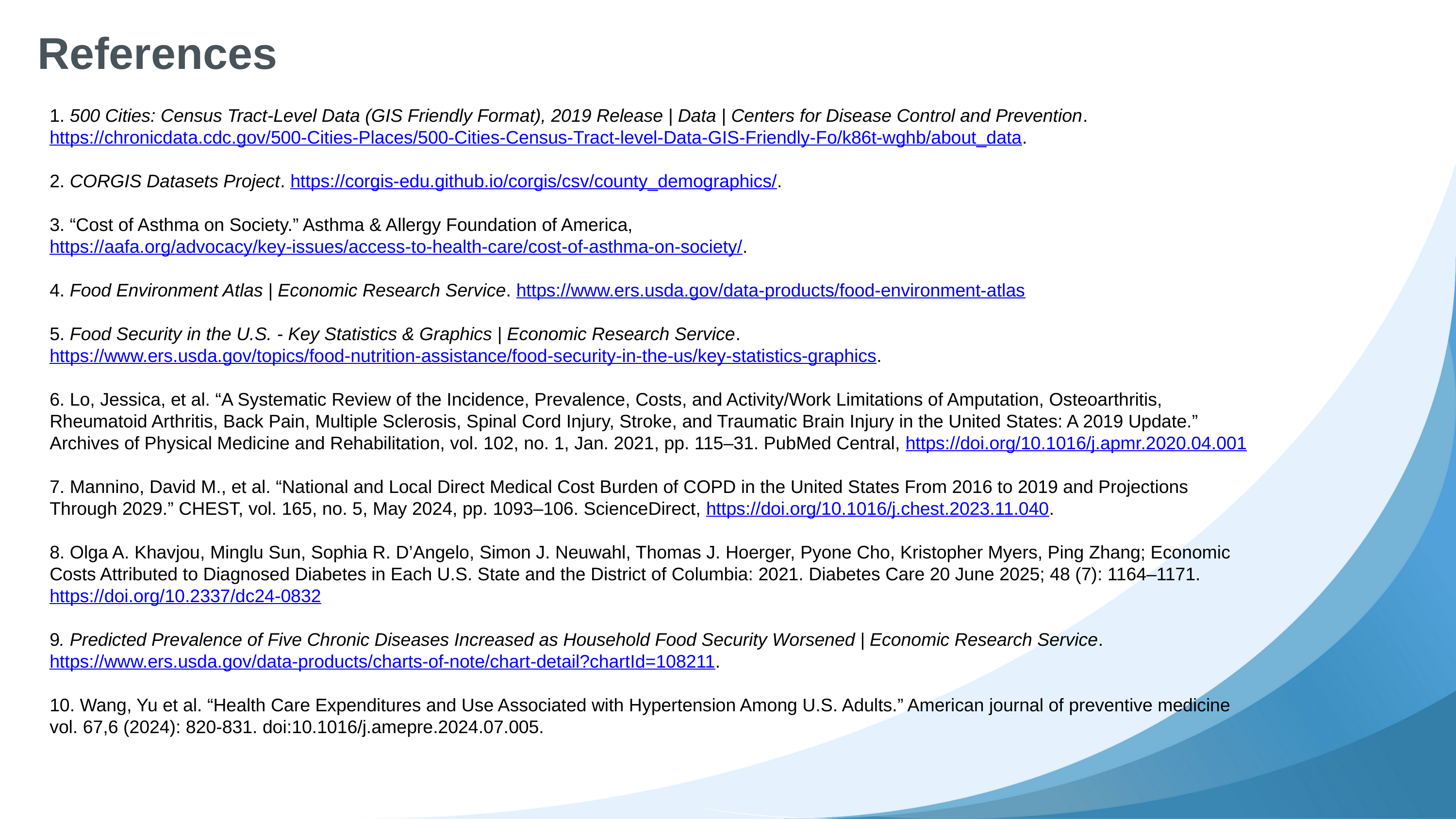

References
1. 500 Cities: Census Tract-Level Data (GIS Friendly Format), 2019 Release | Data | Centers for Disease Control and Prevention. https://chronicdata.cdc.gov/500-Cities-Places/500-Cities-Census-Tract-level-Data-GIS-Friendly-Fo/k86t-wghb/about_data.

2. CORGIS Datasets Project. https://corgis-edu.github.io/corgis/csv/county_demographics/.

3. “Cost of Asthma on Society.” Asthma & Allergy Foundation of America, https://aafa.org/advocacy/key-issues/access-to-health-care/cost-of-asthma-on-society/.

4. Food Environment Atlas | Economic Research Service. https://www.ers.usda.gov/data-products/food-environment-atlas

5. Food Security in the U.S. - Key Statistics & Graphics | Economic Research Service. https://www.ers.usda.gov/topics/food-nutrition-assistance/food-security-in-the-us/key-statistics-graphics.

6. Lo, Jessica, et al. “A Systematic Review of the Incidence, Prevalence, Costs, and Activity/Work Limitations of Amputation, Osteoarthritis, Rheumatoid Arthritis, Back Pain, Multiple Sclerosis, Spinal Cord Injury, Stroke, and Traumatic Brain Injury in the United States: A 2019 Update.” Archives of Physical Medicine and Rehabilitation, vol. 102, no. 1, Jan. 2021, pp. 115–31. PubMed Central, https://doi.org/10.1016/j.apmr.2020.04.001

7. Mannino, David M., et al. “National and Local Direct Medical Cost Burden of COPD in the United States From 2016 to 2019 and Projections Through 2029.” CHEST, vol. 165, no. 5, May 2024, pp. 1093–106. ScienceDirect, https://doi.org/10.1016/j.chest.2023.11.040.

8. Olga A. Khavjou, Minglu Sun, Sophia R. D’Angelo, Simon J. Neuwahl, Thomas J. Hoerger, Pyone Cho, Kristopher Myers, Ping Zhang; Economic Costs Attributed to Diagnosed Diabetes in Each U.S. State and the District of Columbia: 2021. Diabetes Care 20 June 2025; 48 (7): 1164–1171. https://doi.org/10.2337/dc24-0832

9. Predicted Prevalence of Five Chronic Diseases Increased as Household Food Security Worsened | Economic Research Service. https://www.ers.usda.gov/data-products/charts-of-note/chart-detail?chartId=108211.

10. Wang, Yu et al. “Health Care Expenditures and Use Associated with Hypertension Among U.S. Adults.” American journal of preventive medicine vol. 67,6 (2024): 820-831. doi:10.1016/j.amepre.2024.07.005.